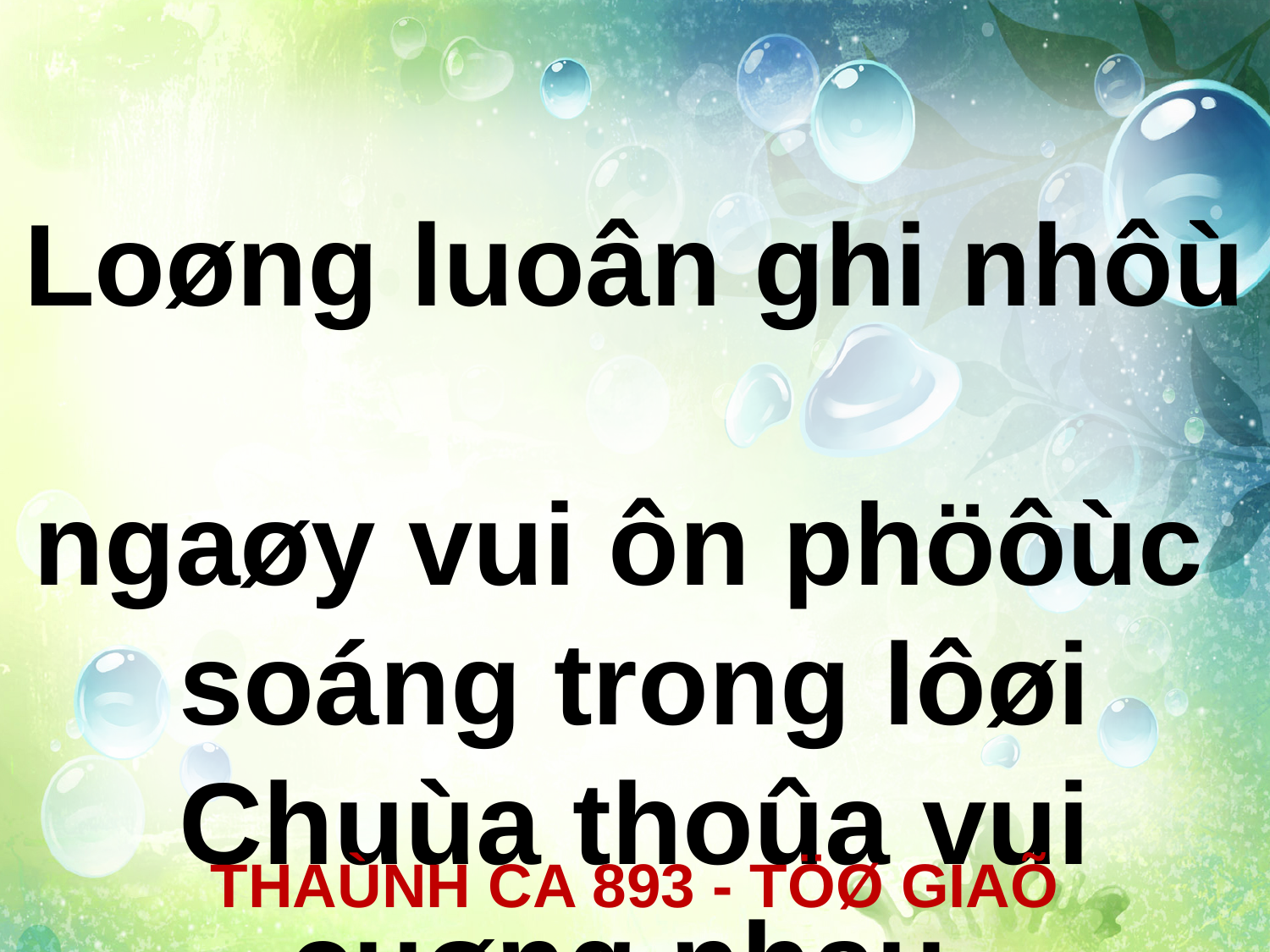

Loøng luoân ghi nhôù
ngaøy vui ôn phöôùc
soáng trong lôøi Chuùa thoûa vui cuøng nhau.
THAÙNH CA 893 - TÖØ GIAÕ